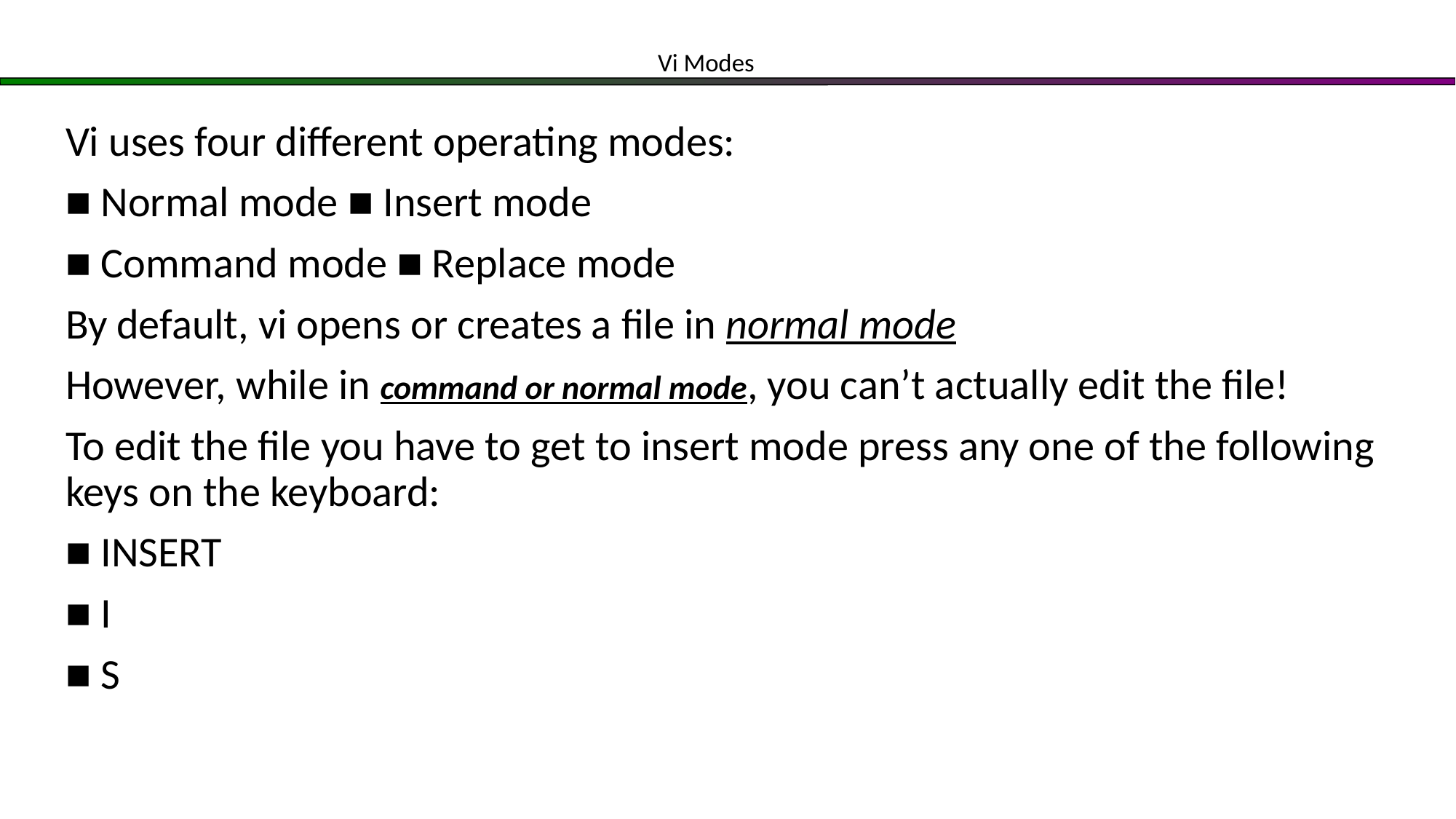

# Vi Modes

Vi uses four different operating modes:
■ Normal mode ■ Insert mode
■ Command mode ■ Replace mode
By default, vi opens or creates a file in normal mode
However, while in command or normal mode, you can’t actually edit the file!
To edit the file you have to get to insert mode press any one of the following keys on the keyboard:
■ INSERT
■ I
■ S